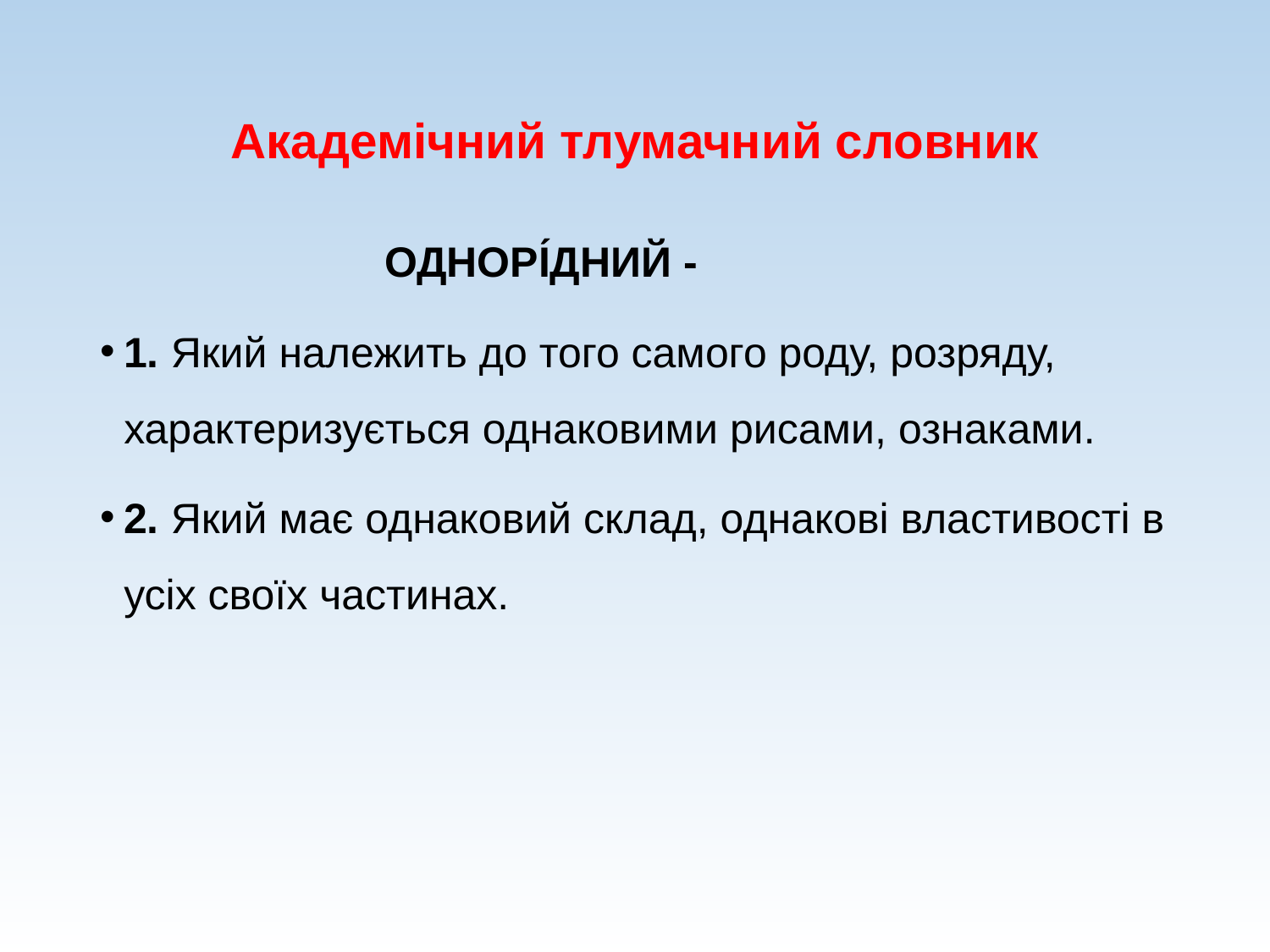

# Академічний тлумачний словник
                        ОДНОРІ́ДНИЙ -
1. Який належить до того самого роду, розряду, характеризується однаковими рисами, ознаками.
2. Який має однаковий склад, однакові властивості в усіх своїх частинах.